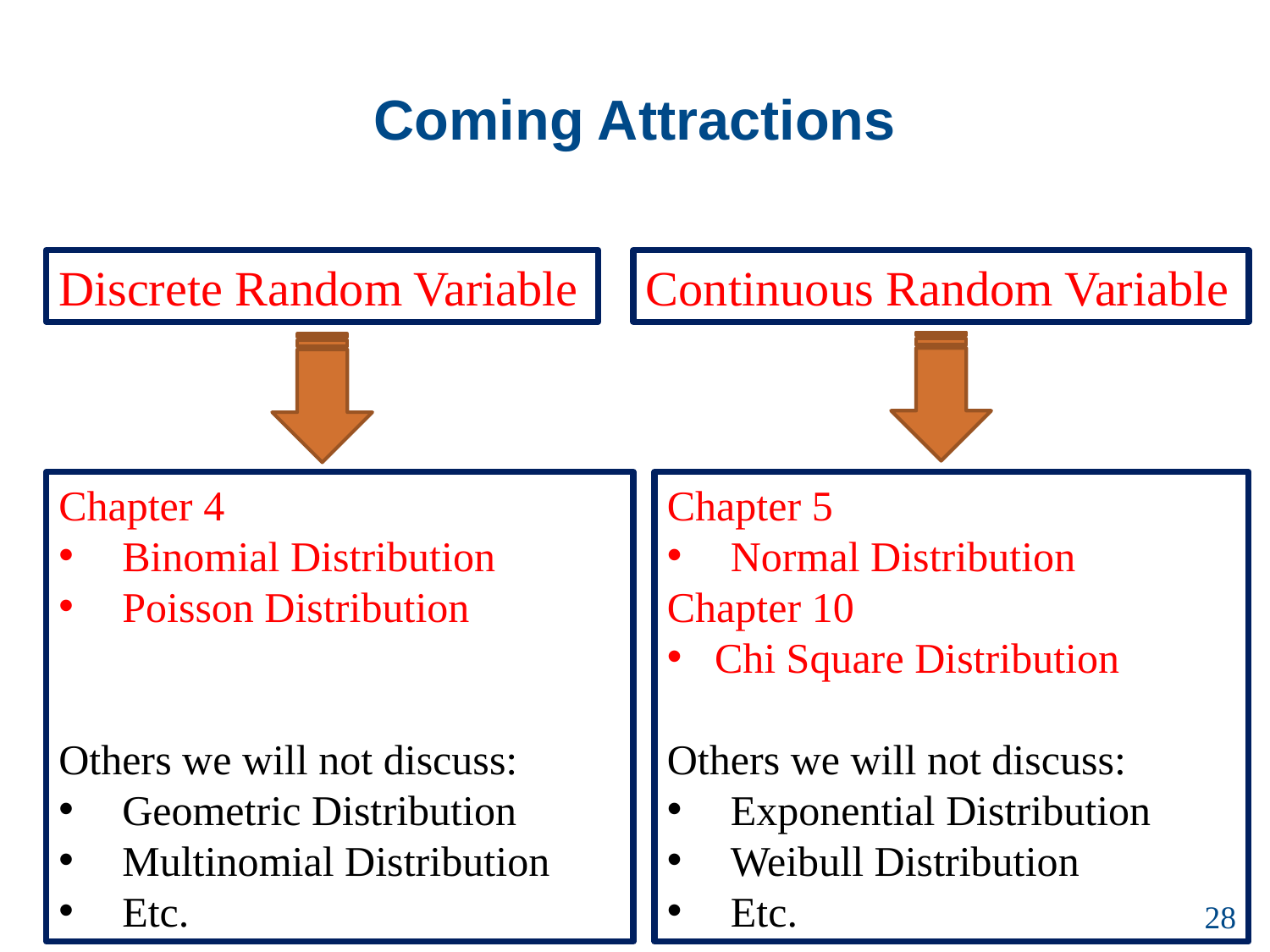

# Coming Attractions
Discrete Random Variable
Continuous Random Variable

Chapter 4
Binomial Distribution
Poisson Distribution

Others we will not discuss:
Geometric Distribution
Multinomial Distribution
Etc.
Chapter 5
Normal Distribution
Chapter 10
Chi Square Distribution

Others we will not discuss:
Exponential Distribution
Weibull Distribution
Etc.
28